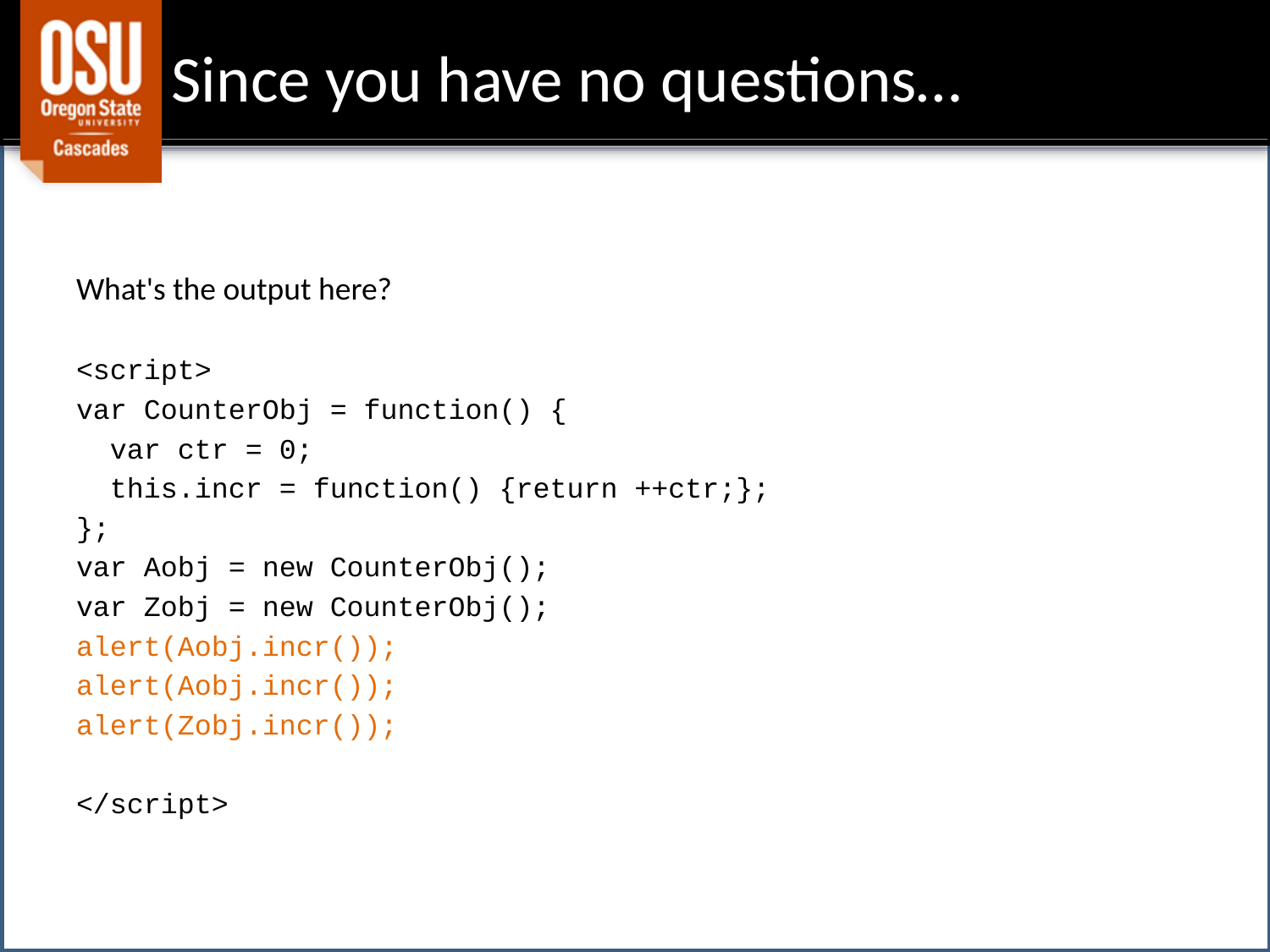

# Since you have no questions…

What's the output here?

<script>
var CounterObj = function() {
  var ctr = 0;
  this.incr = function() {return ++ctr;};
};
var Aobj = new CounterObj();
var Zobj = new CounterObj();
alert(Aobj.incr());
alert(Aobj.incr());
alert(Zobj.incr());

</script>